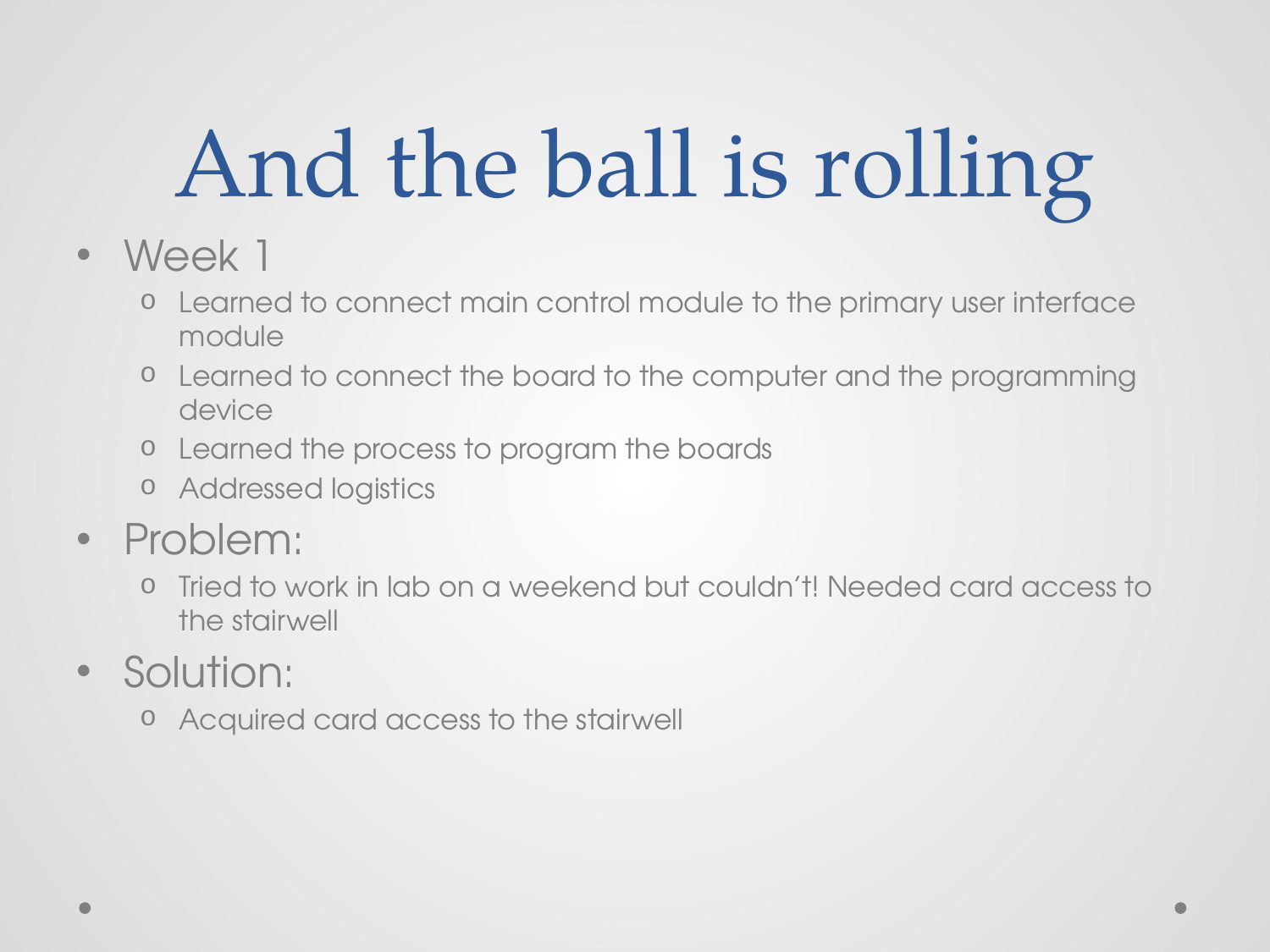

# And the ball is rolling
Week 1
Learned to connect main control module to the primary user interface module
Learned to connect the board to the computer and the programming device
Learned the process to program the boards
Addressed logistics
Problem:
Tried to work in lab on a weekend but couldn’t! Needed card access to the stairwell
Solution:
Acquired card access to the stairwell